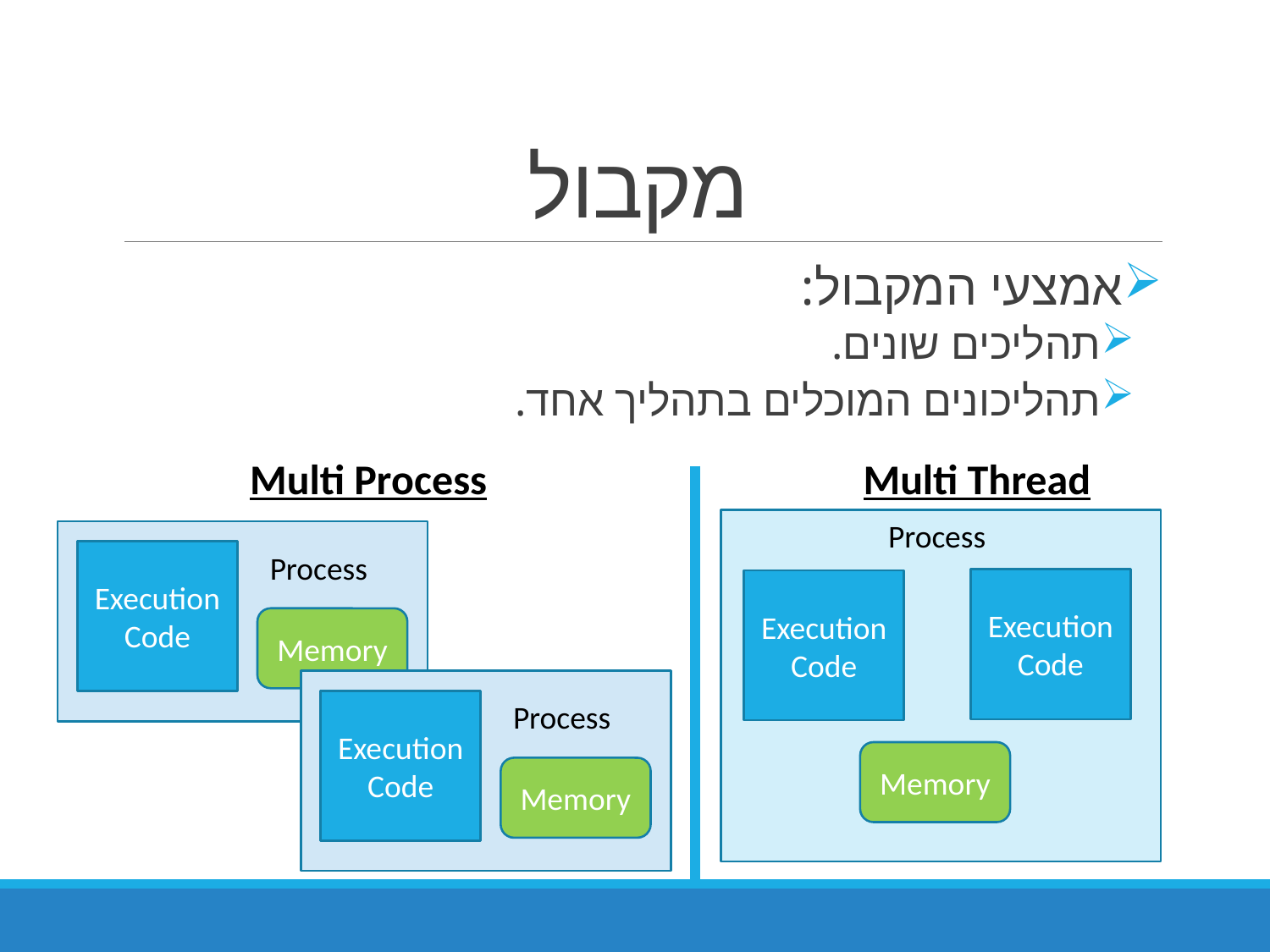

# מקבול
אמצעי המקבול:
תהליכים שונים.
תהליכונים המוכלים בתהליך אחד.

Multi Process
Multi Thread

Process
Execution Code
Execution Code
Memory

Execution Code
Process
Memory

Execution Code
Process
Memory